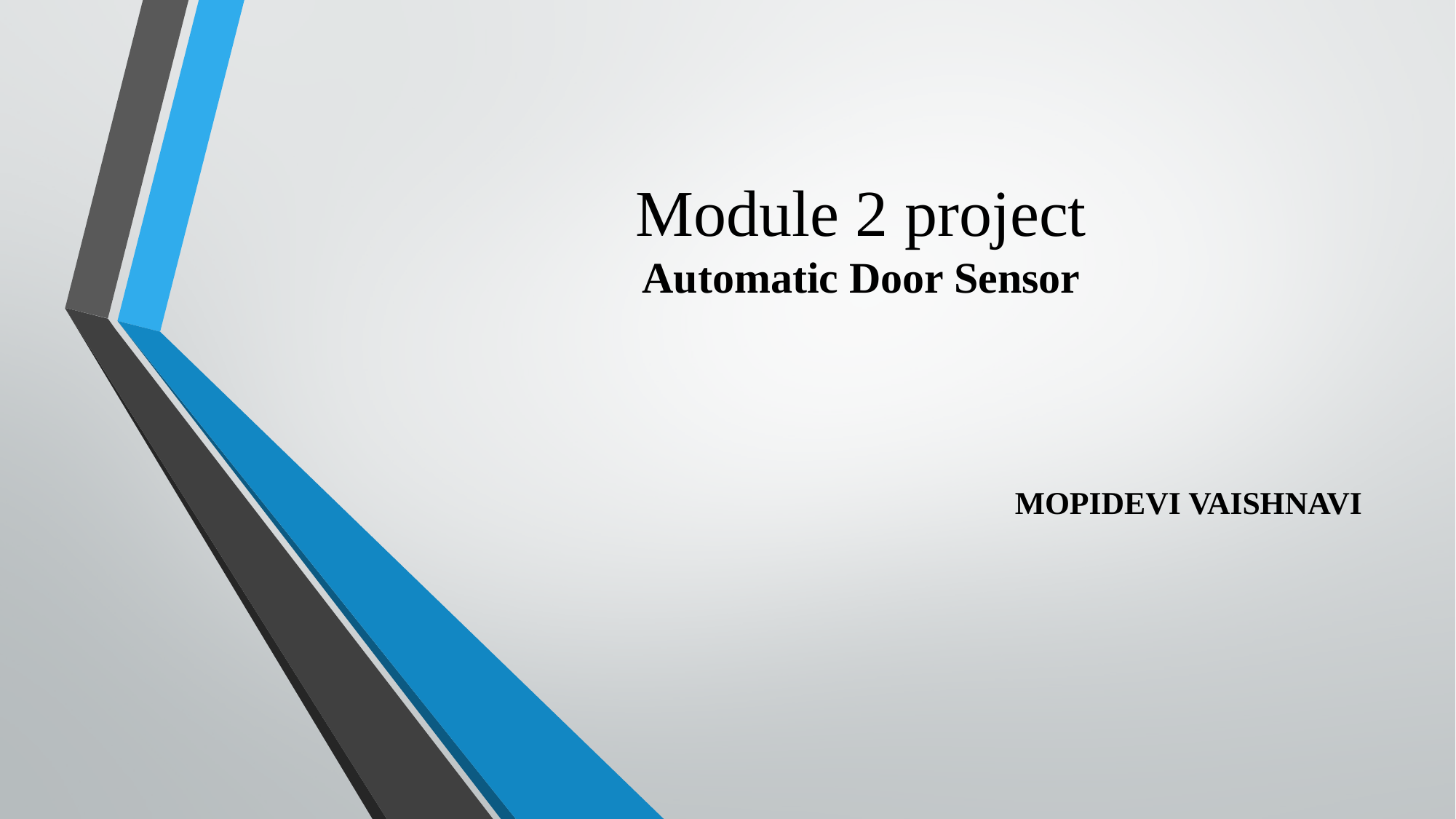

# Module 2 project Automatic Door Sensor
MOPIDEVI VAISHNAVI